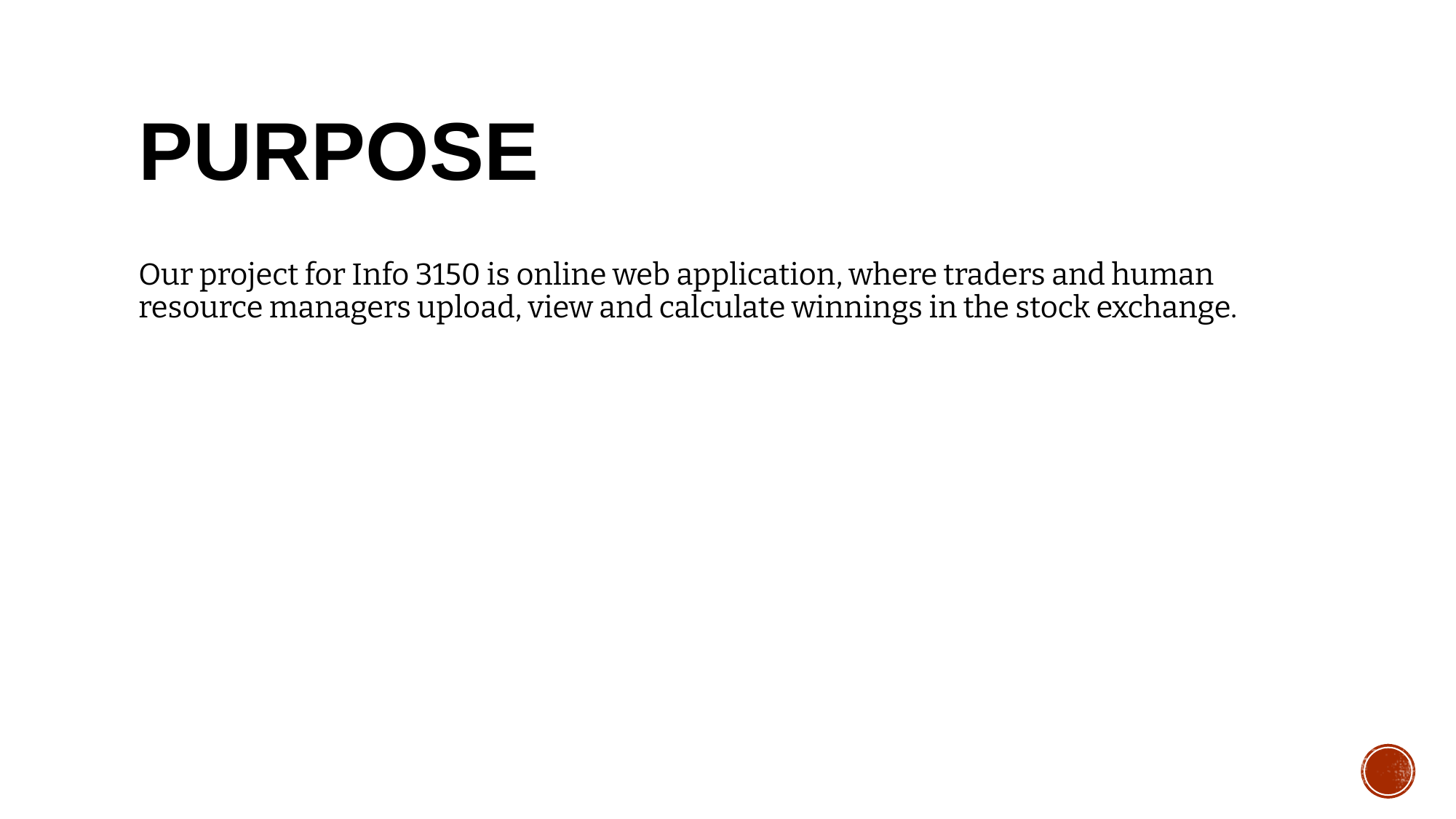

# Purpose
Our project for Info 3150 is online web application, where traders and human resource managers upload, view and calculate winnings in the stock exchange.